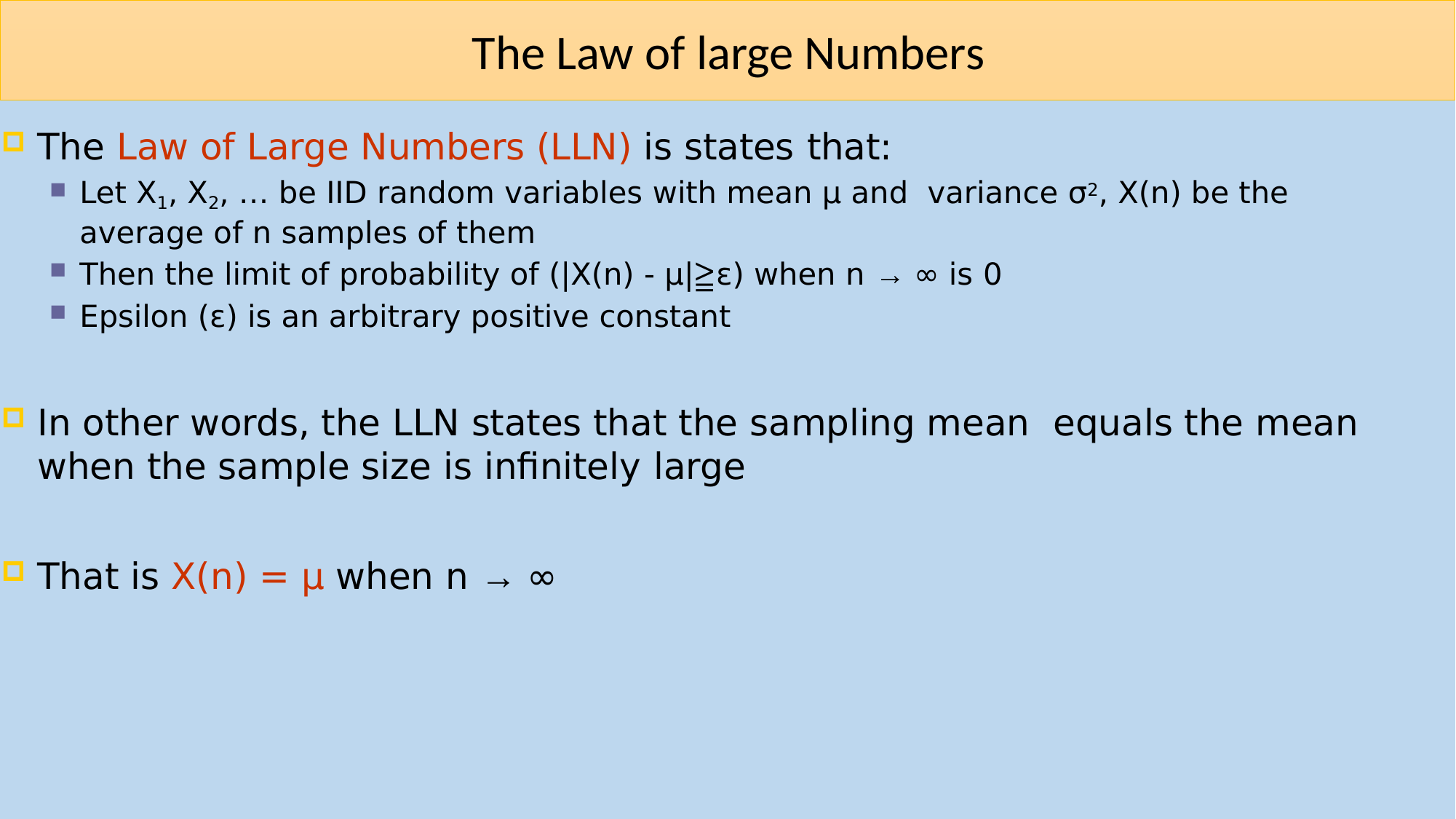

# The Law of large Numbers
The Law of Large Numbers (LLN) is states that:
Let X1, X2, … be IID random variables with mean μ and  variance σ2, X(n) be the average of n samples of them
Then the limit of probability of (|X(n) - μ|≧ε) when n → ∞ is 0
Epsilon (ε) is an arbitrary positive constant

In other words, the LLN states that the sampling mean  equals the mean when the sample size is infinitely large

That is X(n) = μ when n → ∞